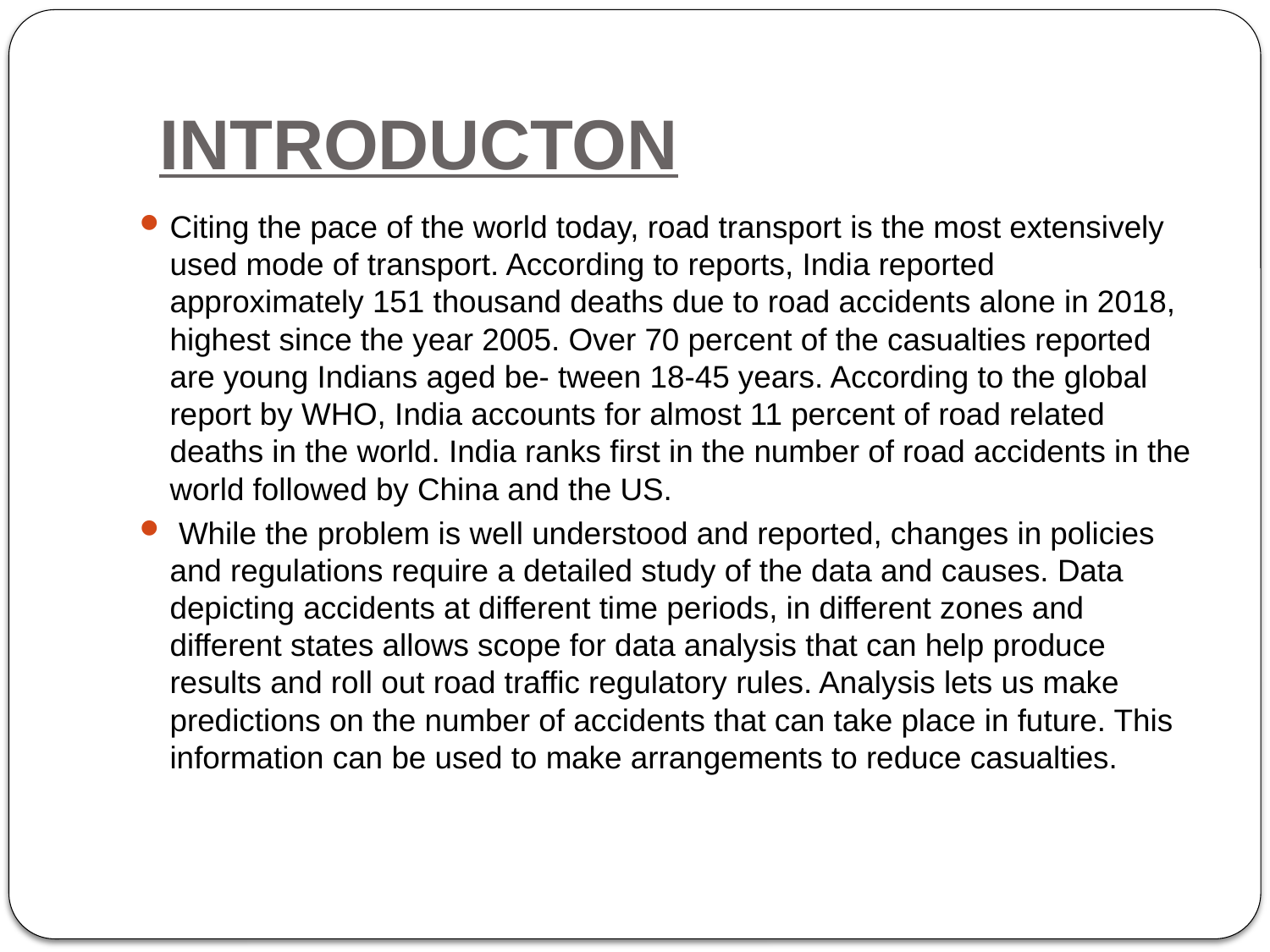

# INTRODUCTON
Citing the pace of the world today, road transport is the most extensively used mode of transport. According to reports, India reported approximately 151 thousand deaths due to road accidents alone in 2018, highest since the year 2005. Over 70 percent of the casualties reported are young Indians aged be- tween 18-45 years. According to the global report by WHO, India accounts for almost 11 percent of road related deaths in the world. India ranks first in the number of road accidents in the world followed by China and the US.
 While the problem is well understood and reported, changes in policies and regulations require a detailed study of the data and causes. Data depicting accidents at different time periods, in different zones and different states allows scope for data analysis that can help produce results and roll out road traffic regulatory rules. Analysis lets us make predictions on the number of accidents that can take place in future. This information can be used to make arrangements to reduce casualties.